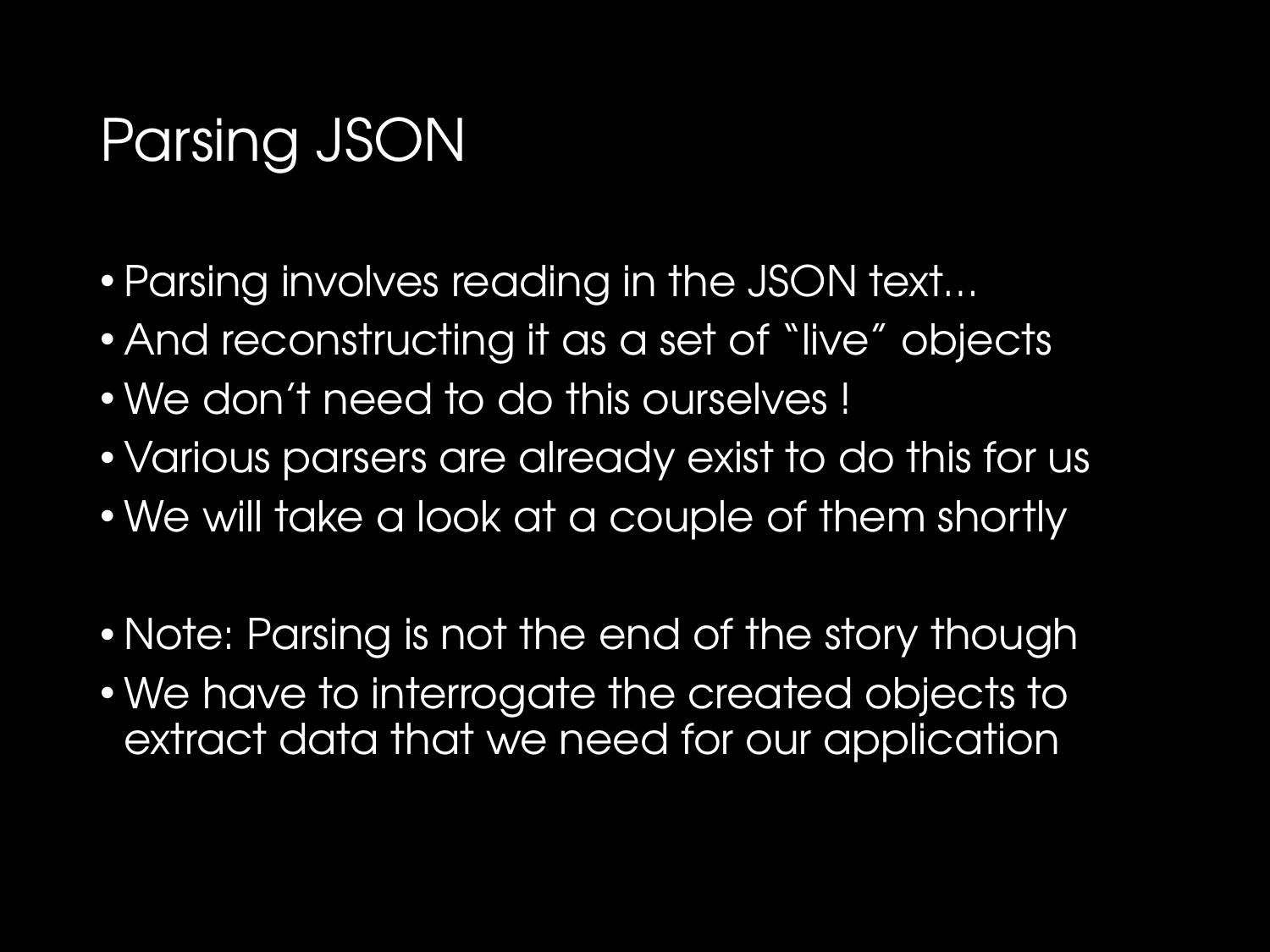

# Parsing JSON
Parsing involves reading in the JSON text…
And reconstructing it as a set of “live” objects
We don’t need to do this ourselves !
Various parsers are already exist to do this for us
We will take a look at a couple of them shortly

Note: Parsing is not the end of the story though
We have to interrogate the created objects to extract data that we need for our application